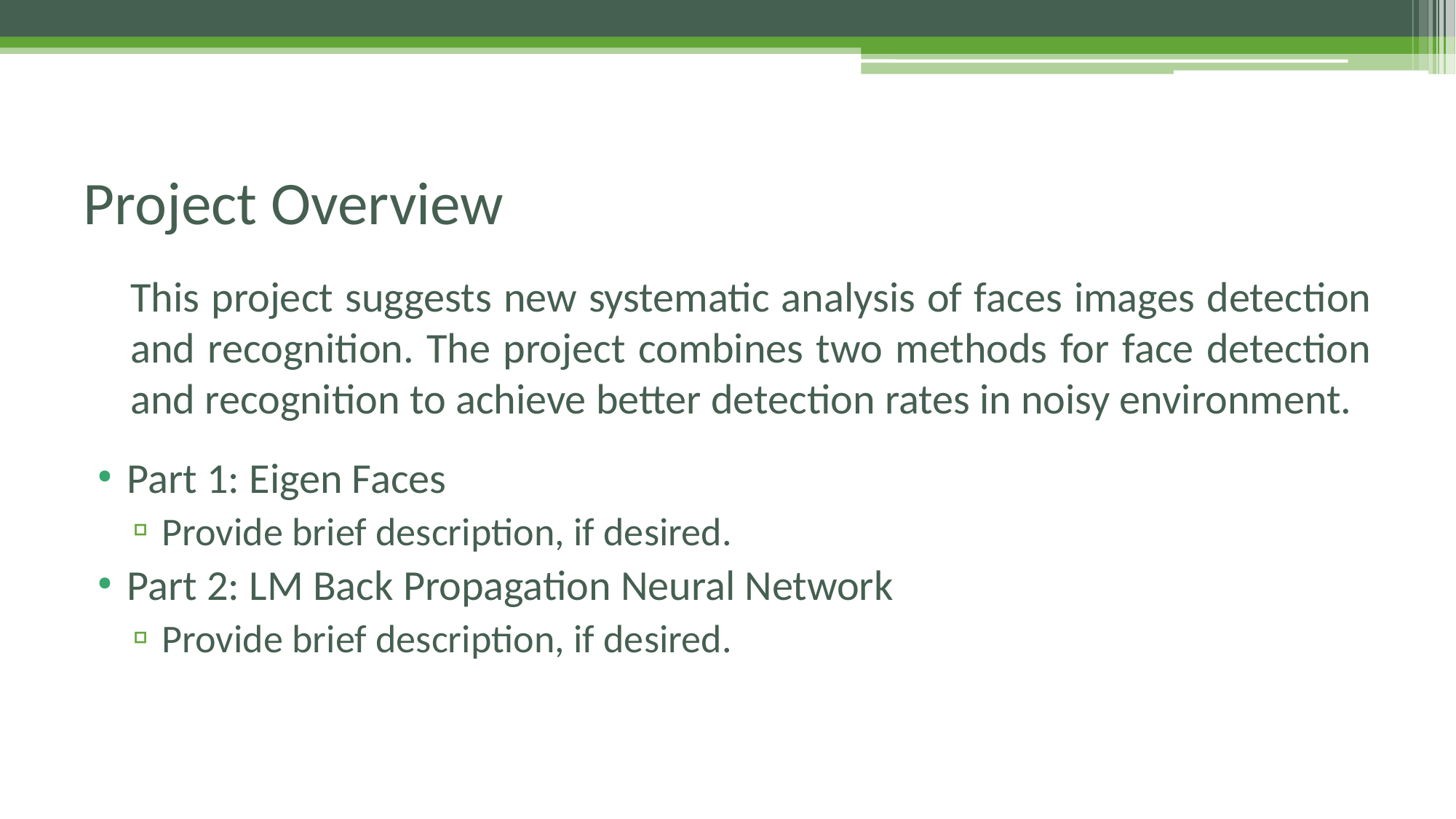

# Project Overview
This project suggests new systematic analysis of faces images detection and recognition. The project combines two methods for face detection and recognition to achieve better detection rates in noisy environment.
Part 1: Eigen Faces
Provide brief description, if desired.
Part 2: LM Back Propagation Neural Network
Provide brief description, if desired.